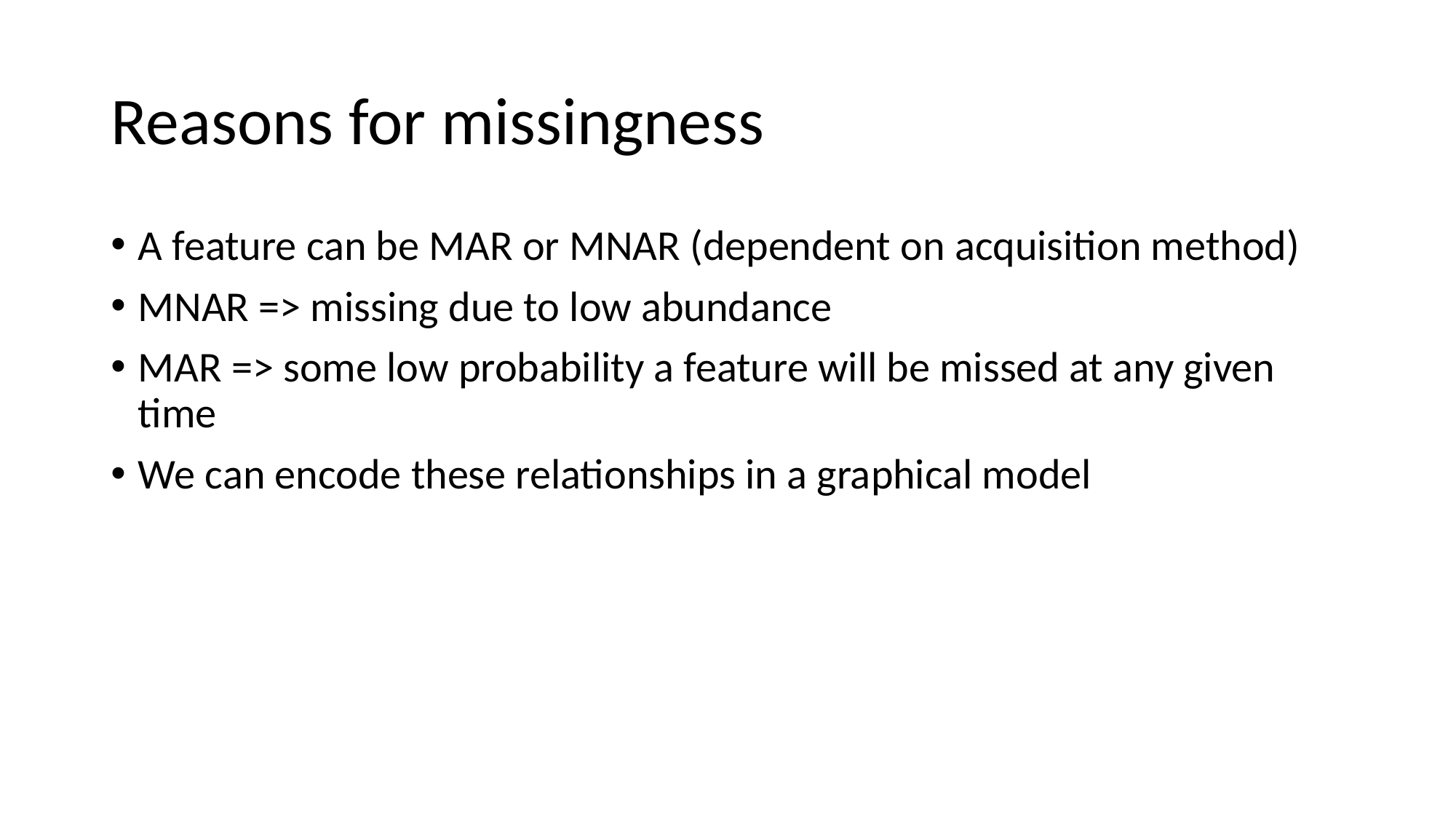

# Reasons for missingness
A feature can be MAR or MNAR (dependent on acquisition method)
MNAR => missing due to low abundance
MAR => some low probability a feature will be missed at any given time
We can encode these relationships in a graphical model